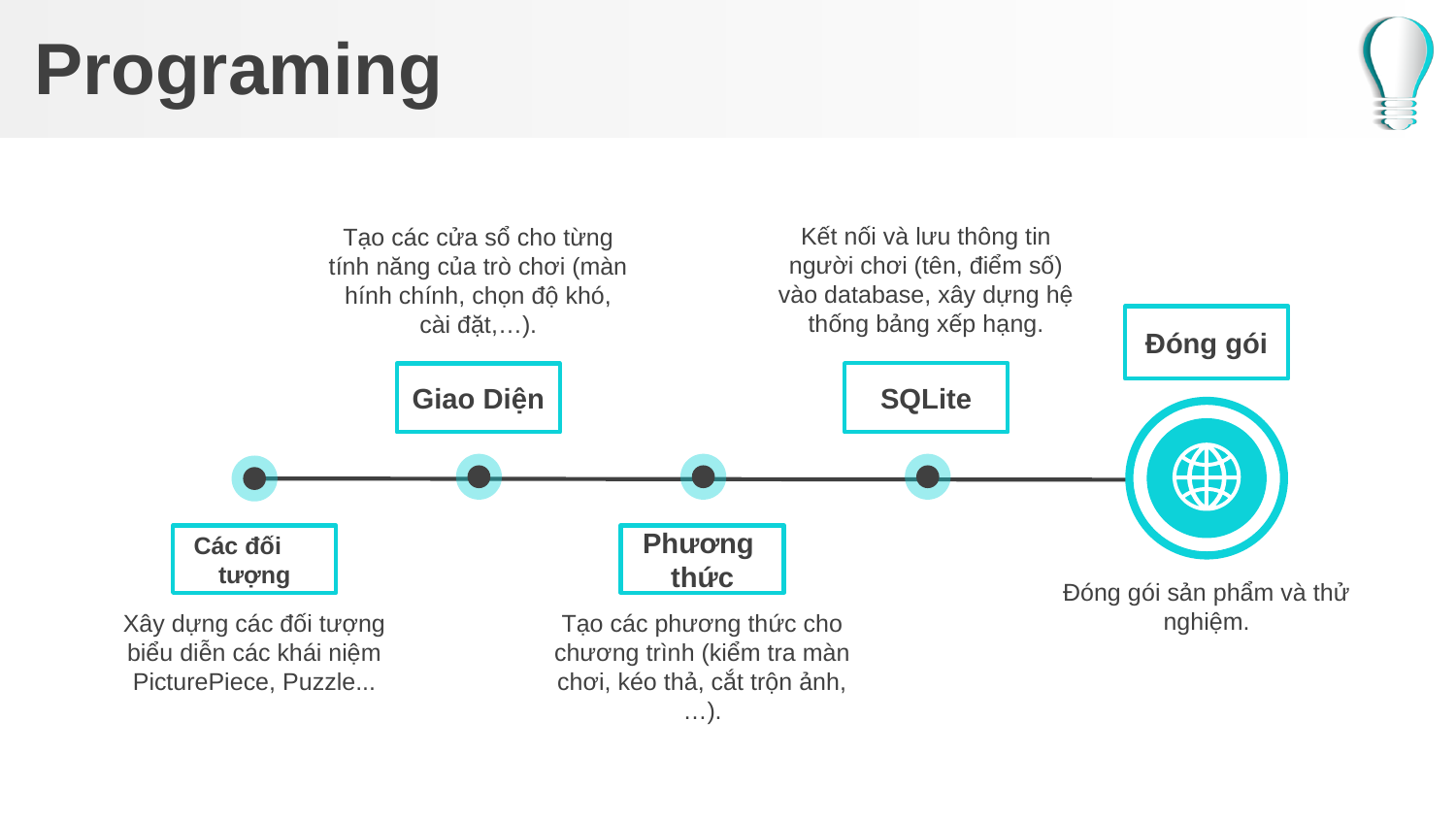

# Programing
Kết nối và lưu thông tin người chơi (tên, điểm số) vào database, xây dựng hệ thống bảng xếp hạng.
Tạo các cửa sổ cho từng tính năng của trò chơi (màn hính chính, chọn độ khó, cài đặt,…).
Đóng gói
SQLite
Giao Diện

Các đối      tượng
Phương  thức
Đóng gói sản phẩm và thử nghiệm.
Xây dựng các đối tượng biểu diễn các khái niệm PicturePiece, Puzzle...
Tạo các phương thức cho chương trình (kiểm tra màn chơi, kéo thả, cắt trộn ảnh,…).